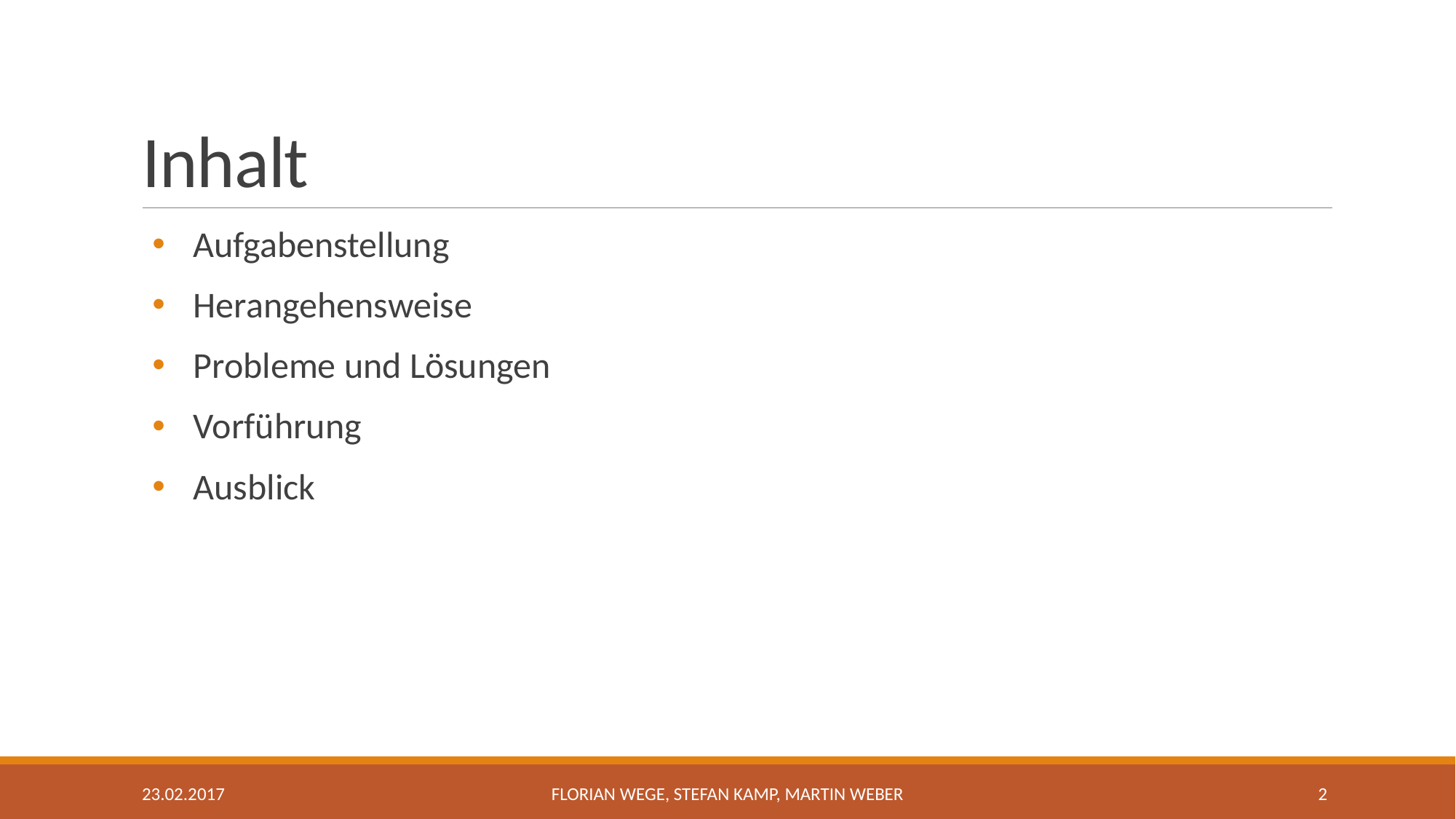

# Inhalt
Aufgabenstellung
Herangehensweise
Probleme und Lösungen
Vorführung
Ausblick
23.02.2017
Florian Wege, Stefan Kamp, Martin Weber
2